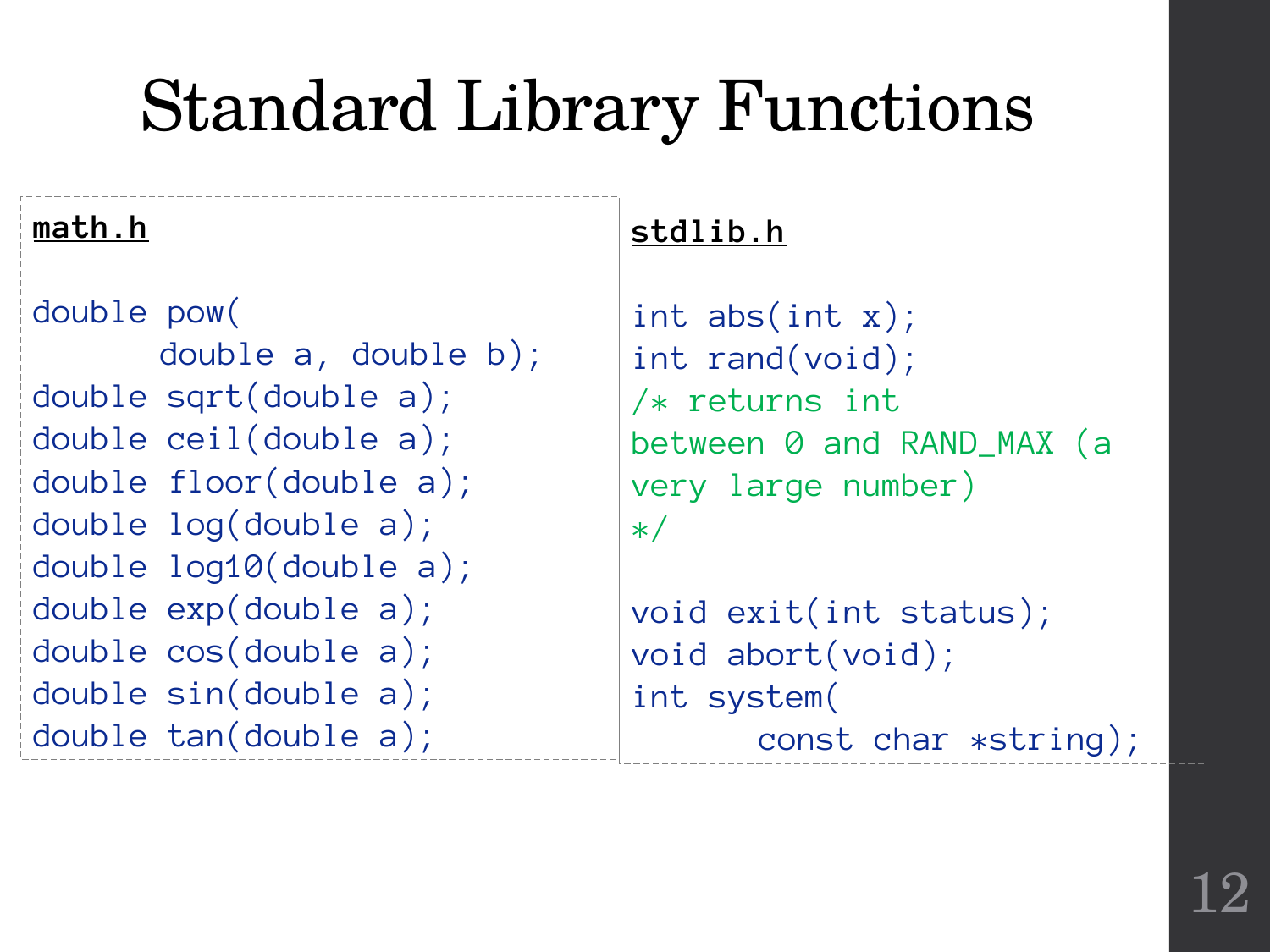

# Standard Library Functions
math.h

double pow(
	double a, double b);
double sqrt(double a);
double ceil(double a);
double floor(double a);
double log(double a);
double log10(double a);
double exp(double a);
double cos(double a);
double sin(double a);
double tan(double a);
stdlib.h

int abs(int x);
int rand(void);
/* returns int
between 0 and RAND_MAX (a very large number)
*/

void exit(int status);
void abort(void);
int system(
	const char *string);
12